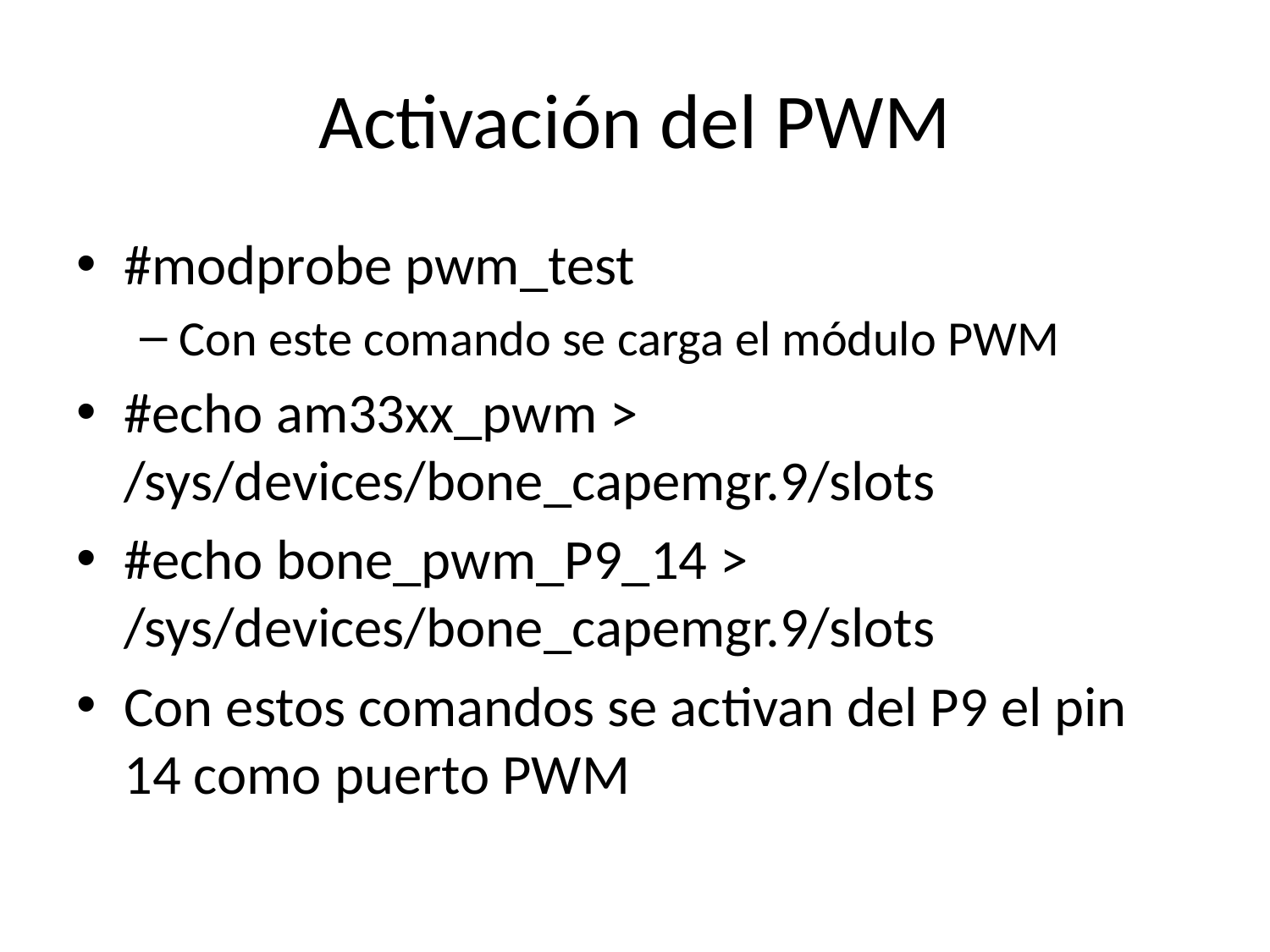

# Activación del PWM
#modprobe pwm_test
Con este comando se carga el módulo PWM
#echo am33xx_pwm > /sys/devices/bone_capemgr.9/slots
#echo bone_pwm_P9_14 > /sys/devices/bone_capemgr.9/slots
Con estos comandos se activan del P9 el pin 14 como puerto PWM